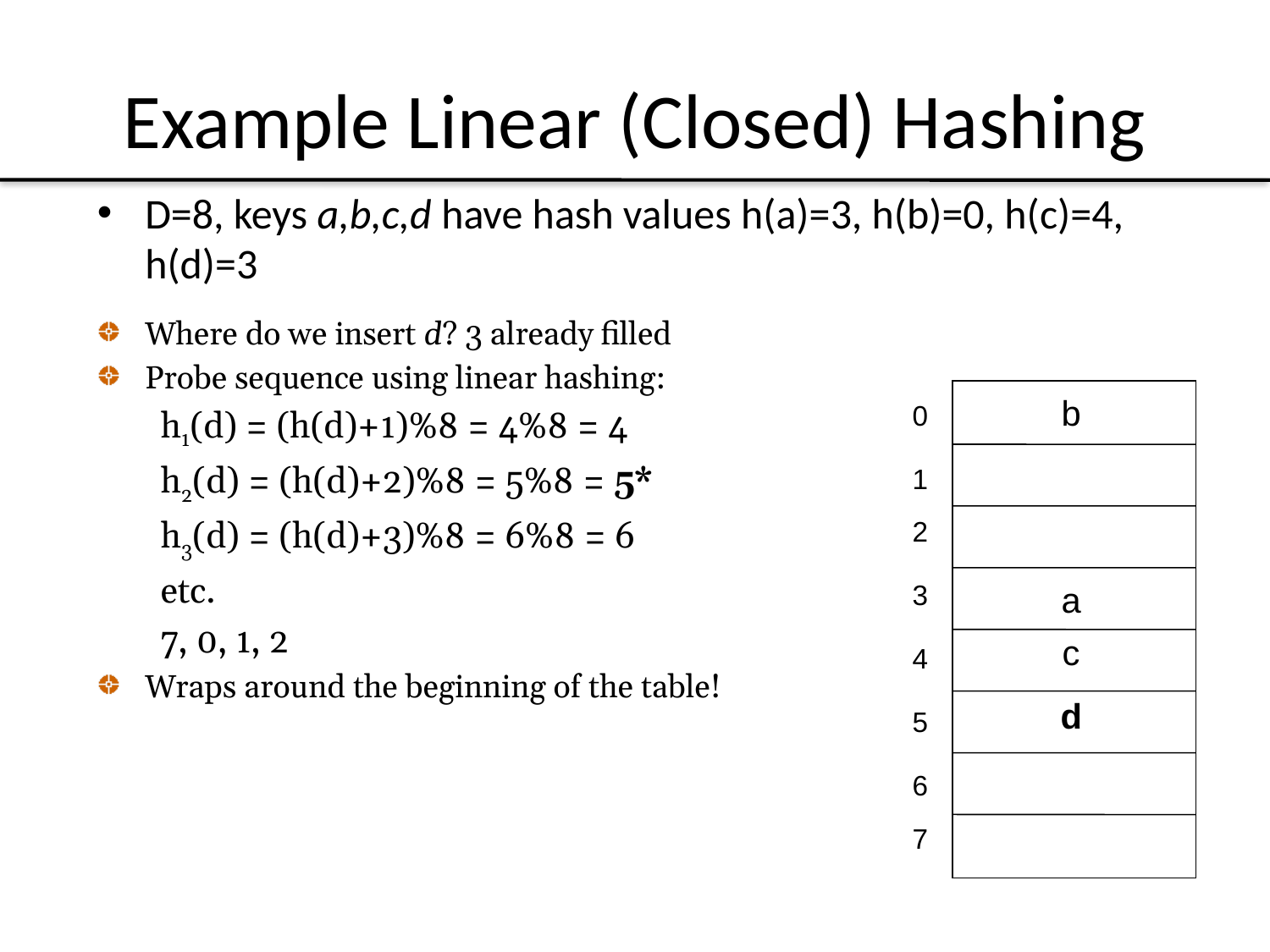

# Example Linear (Closed) Hashing
D=8, keys a,b,c,d have hash values h(a)=3, h(b)=0, h(c)=4, h(d)=3
Where do we insert d? 3 already filled
Probe sequence using linear hashing:
h1(d) = (h(d)+1)%8 = 4%8 = 4
h2(d) = (h(d)+2)%8 = 5%8 = 5*
h3(d) = (h(d)+3)%8 = 6%8 = 6
etc.
7, 0, 1, 2
Wraps around the beginning of the table!

b
0

1

2

3
a
c

4
d

5

6
7